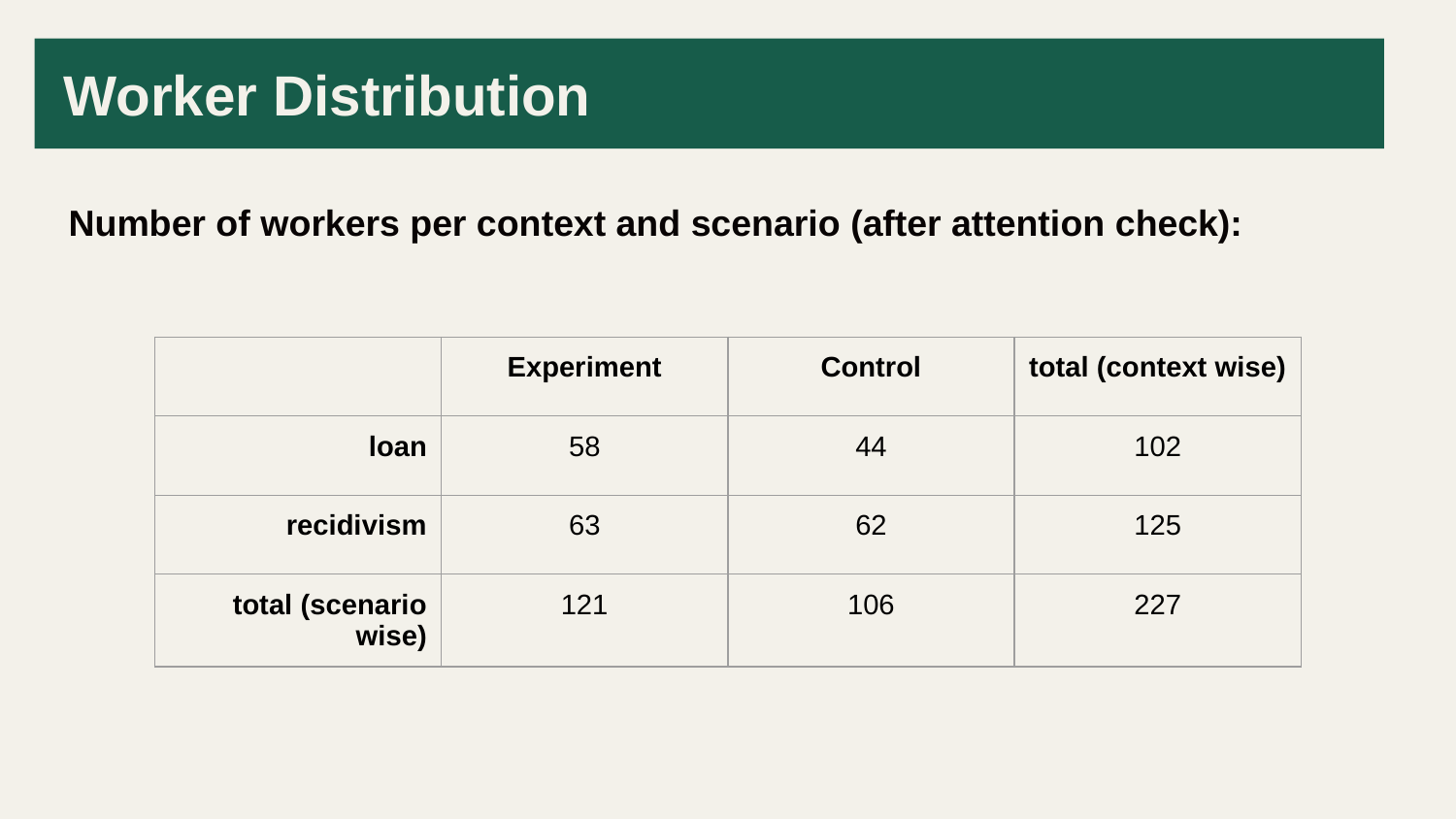

# Worker Distribution
 Number of workers per context and scenario (after attention check):
|  | Experiment | Control | total (context wise) |
| --- | --- | --- | --- |
| loan | 58 | 44 | 102 |
| recidivism | 63 | 62 | 125 |
| total (scenario wise) | 121 | 106 | 227 |